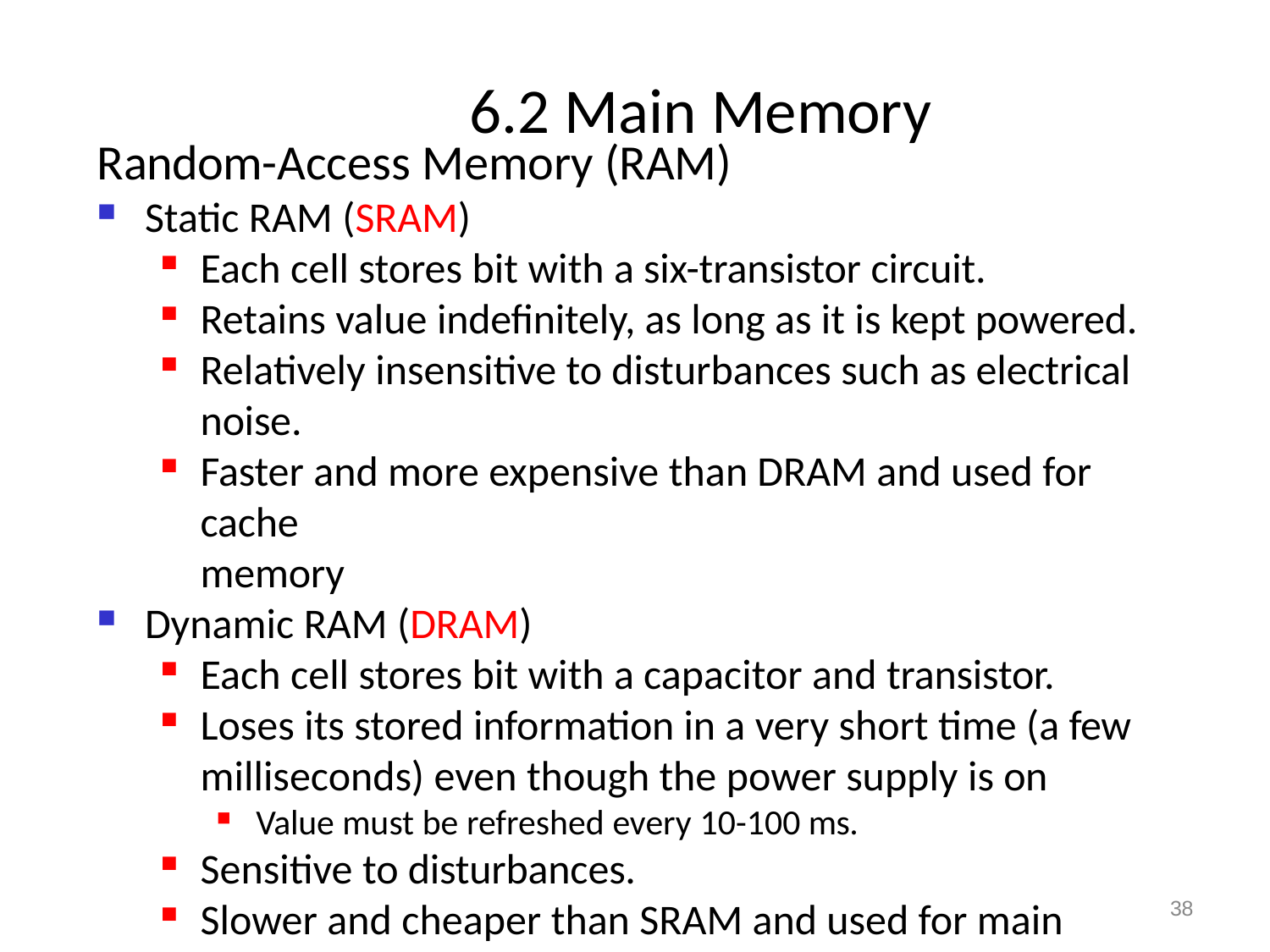

# 6.2 Main Memory
Random-Access Memory (RAM)
Static RAM (SRAM)
Each cell stores bit with a six-transistor circuit.
Retains value indefinitely, as long as it is kept powered.
Relatively insensitive to disturbances such as electrical noise.
Faster and more expensive than DRAM and used for cache
memory
Dynamic RAM (DRAM)
Each cell stores bit with a capacitor and transistor.
Loses its stored information in a very short time (a few
milliseconds) even though the power supply is on
Value must be refreshed every 10-100 ms.
Sensitive to disturbances.
Slower and cheaper than SRAM and used for main memory
38